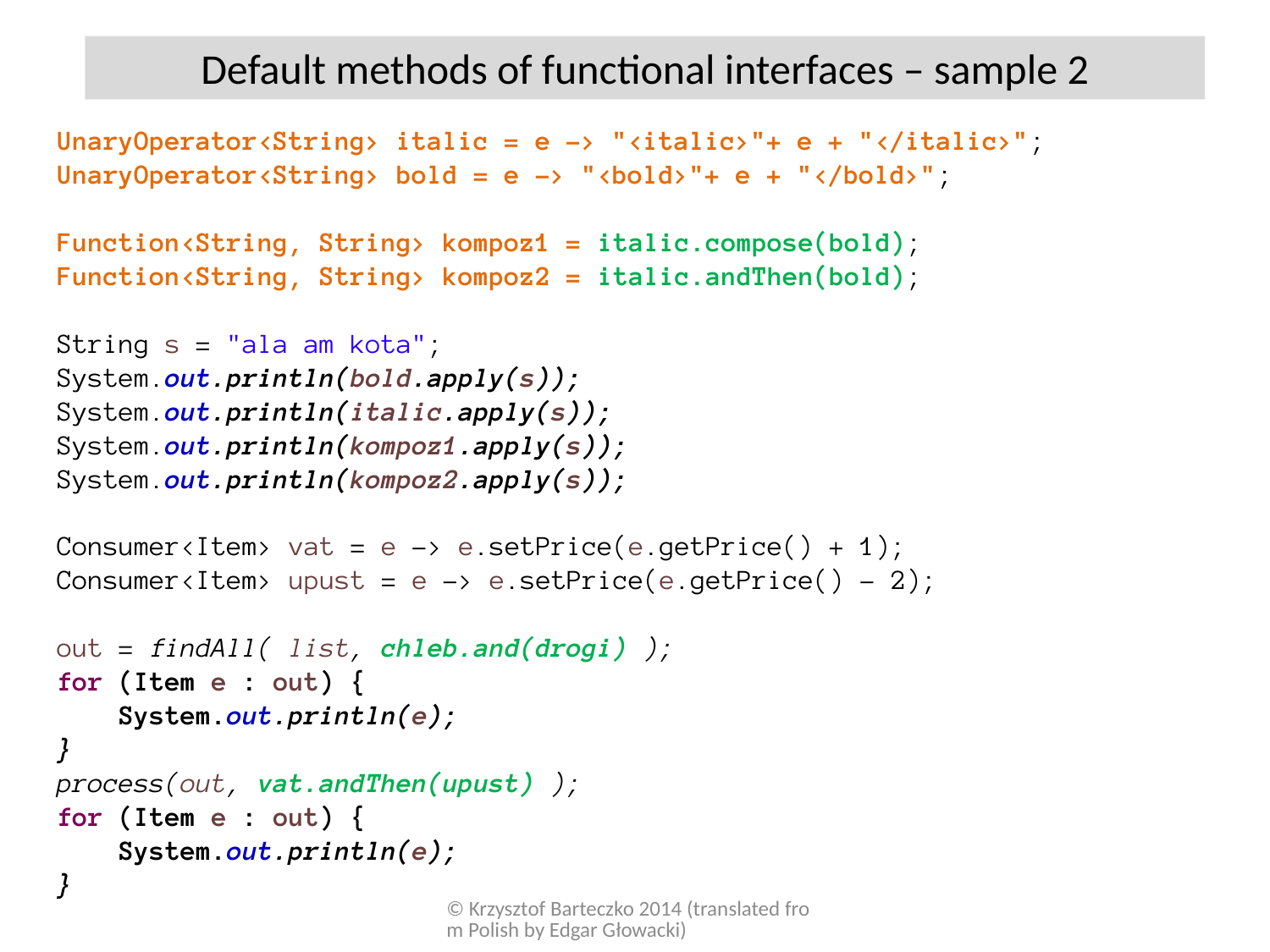

Default methods of functional interfaces – sample 2
UnaryOperator<String> italic = e -> "<italic>"+ e + "</italic>";
UnaryOperator<String> bold = e -> "<bold>"+ e + "</bold>";

Function<String, String> kompoz1 = italic.compose(bold);
Function<String, String> kompoz2 = italic.andThen(bold);

String s = "ala am kota";
System.out.println(bold.apply(s));
System.out.println(italic.apply(s));
System.out.println(kompoz1.apply(s));
System.out.println(kompoz2.apply(s));

Consumer<Item> vat = e -> e.setPrice(e.getPrice() + 1);
Consumer<Item> upust = e -> e.setPrice(e.getPrice() - 2);

out = findAll( list, chleb.and(drogi) );
for (Item e : out) {
    System.out.println(e);
}
process(out, vat.andThen(upust) );
for (Item e : out) {
    System.out.println(e);
}
© Krzysztof Barteczko 2014 (translated from Polish by Edgar Głowacki)